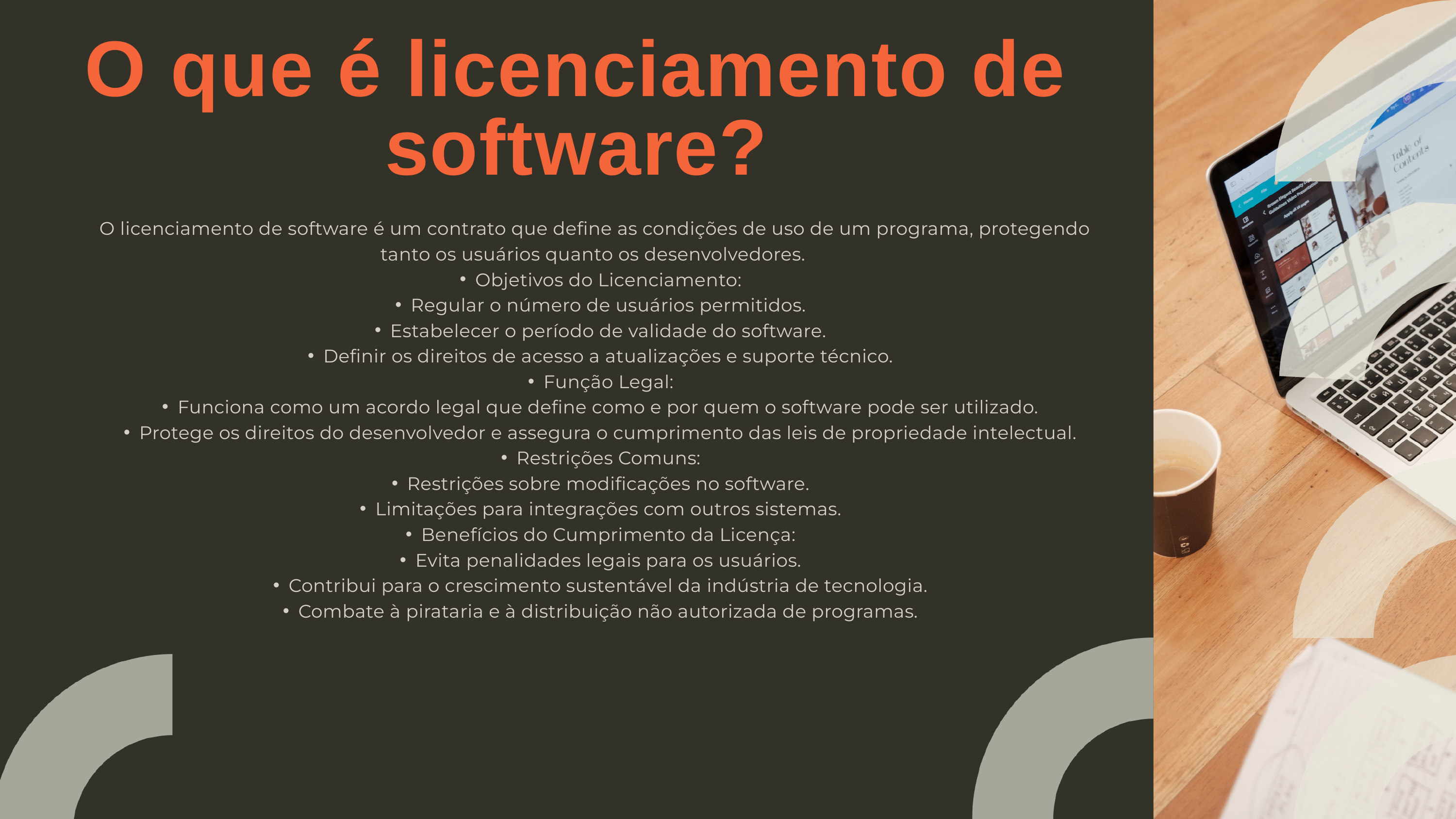

O que é licenciamento de software?

 O licenciamento de software é um contrato que define as condições de uso de um programa, protegendo tanto os usuários quanto os desenvolvedores.
Objetivos do Licenciamento:
Regular o número de usuários permitidos.
Estabelecer o período de validade do software.
Definir os direitos de acesso a atualizações e suporte técnico.
Função Legal:
Funciona como um acordo legal que define como e por quem o software pode ser utilizado.
Protege os direitos do desenvolvedor e assegura o cumprimento das leis de propriedade intelectual.
Restrições Comuns:
Restrições sobre modificações no software.
Limitações para integrações com outros sistemas.
Benefícios do Cumprimento da Licença:
Evita penalidades legais para os usuários.
Contribui para o crescimento sustentável da indústria de tecnologia.
Combate à pirataria e à distribuição não autorizada de programas.